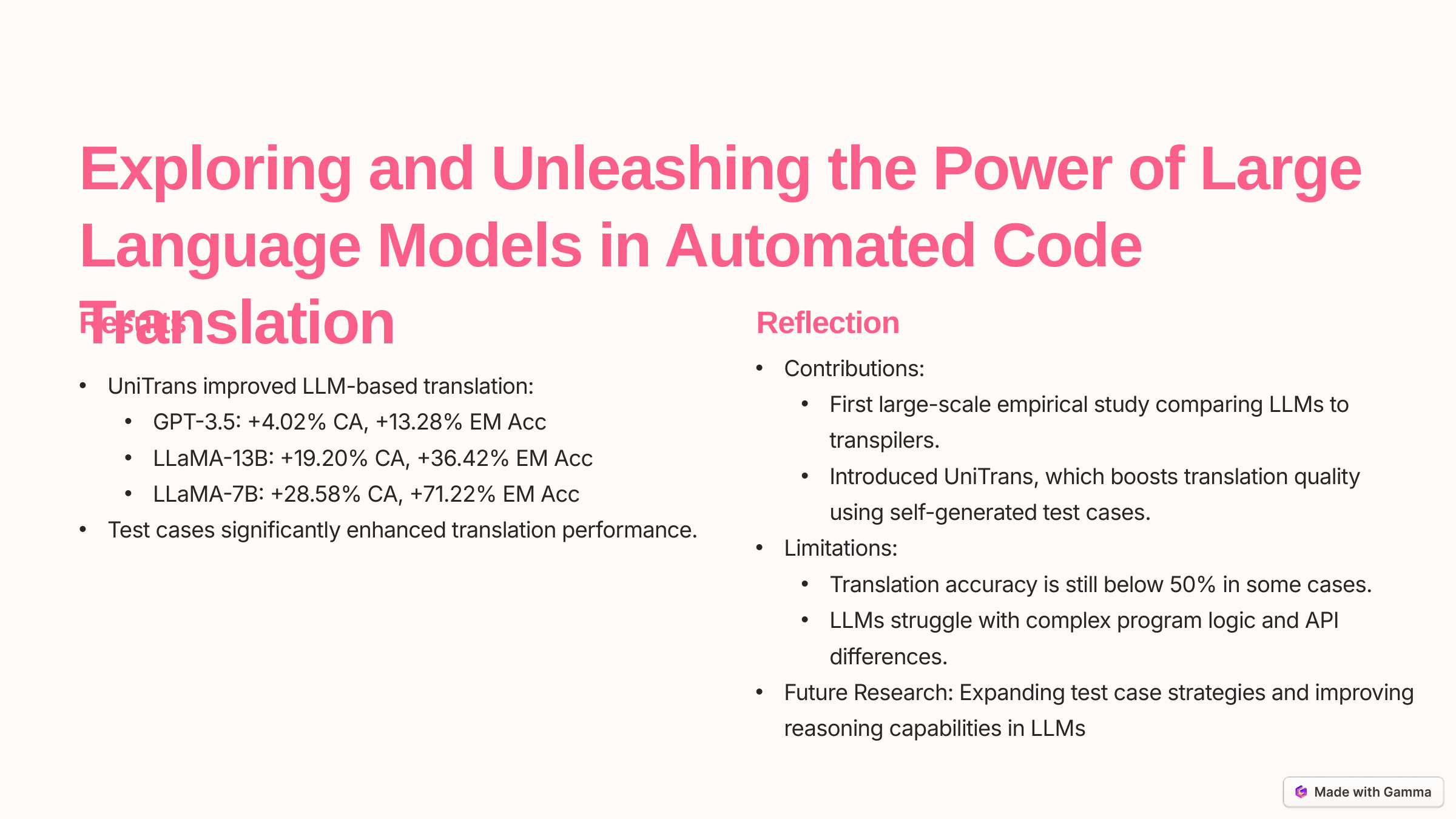

Exploring and Unleashing the Power of Large Language Models in Automated Code Translation
Results
Reflection
Contributions:
First large-scale empirical study comparing LLMs to transpilers.
Introduced UniTrans, which boosts translation quality using self-generated test cases.
Limitations:
Translation accuracy is still below 50% in some cases.
LLMs struggle with complex program logic and API differences.
Future Research: Expanding test case strategies and improving reasoning capabilities in LLMs​
UniTrans improved LLM-based translation:
GPT-3.5: +4.02% CA, +13.28% EM Acc
LLaMA-13B: +19.20% CA, +36.42% EM Acc
LLaMA-7B: +28.58% CA, +71.22% EM Acc
Test cases significantly enhanced translation performance.